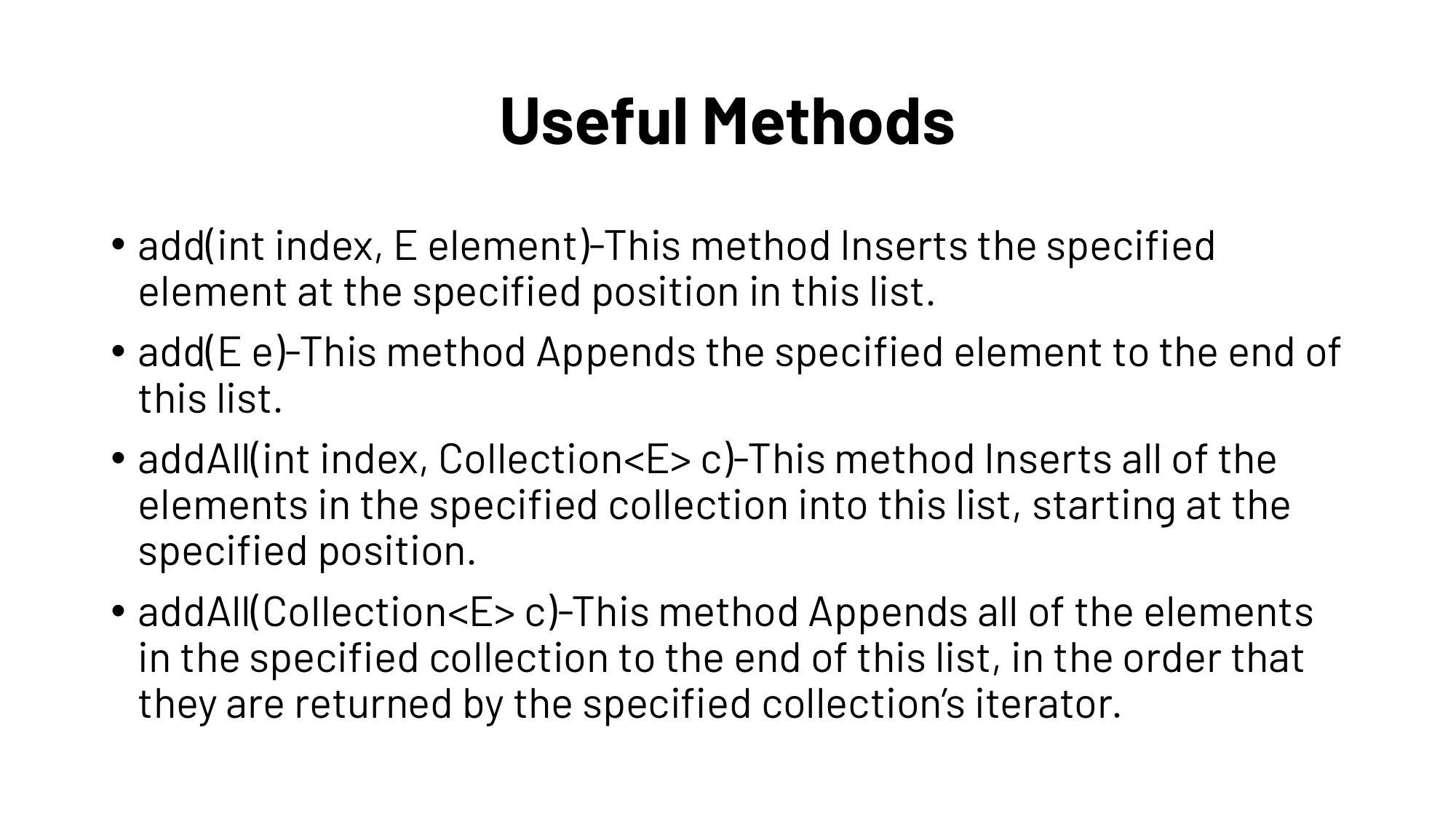

# Useful Methods
add(int index, E element)-This method Inserts the specified element at the specified position in this list.
add(E e)-This method Appends the specified element to the end of this list.
addAll(int index, Collection<E> c)-This method Inserts all of the elements in the specified collection into this list, starting at the specified position.
addAll(Collection<E> c)-This method Appends all of the elements in the specified collection to the end of this list, in the order that they are returned by the specified collection’s iterator.